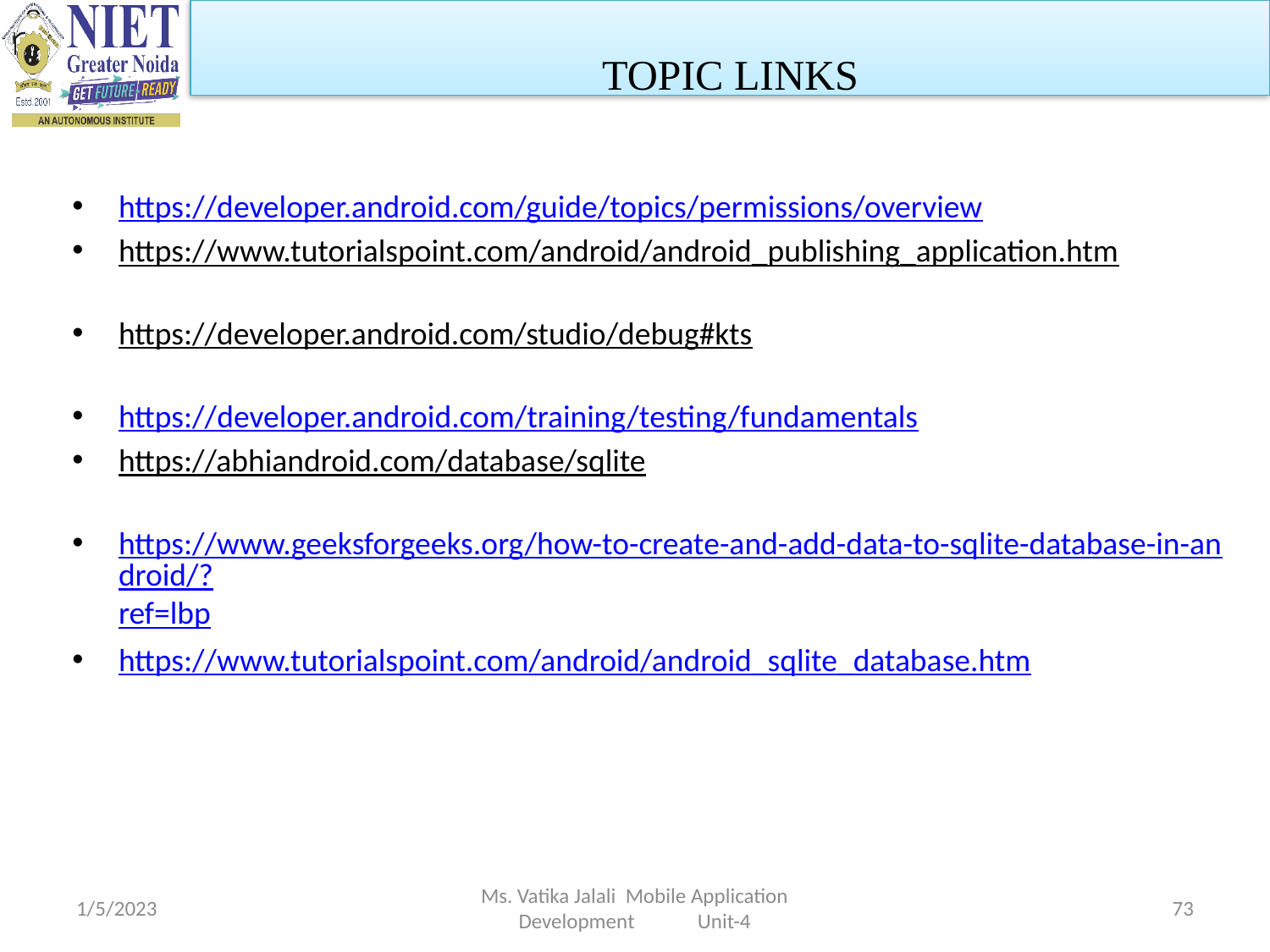

TOPIC LINKS
https://developer.android.com/guide/topics/permissions/overview
https://www.tutorialspoint.com/android/android_publishing_application.htm
https://developer.android.com/studio/debug#kts
https://developer.android.com/training/testing/fundamentals
https://abhiandroid.com/database/sqlite
https://www.geeksforgeeks.org/how-to-create-and-add-data-to-sqlite-database-in-android/?ref=lbp
https://www.tutorialspoint.com/android/android_sqlite_database.htm
1/5/2023
Ms. Vatika Jalali  Mobile Application Development             Unit-4
73